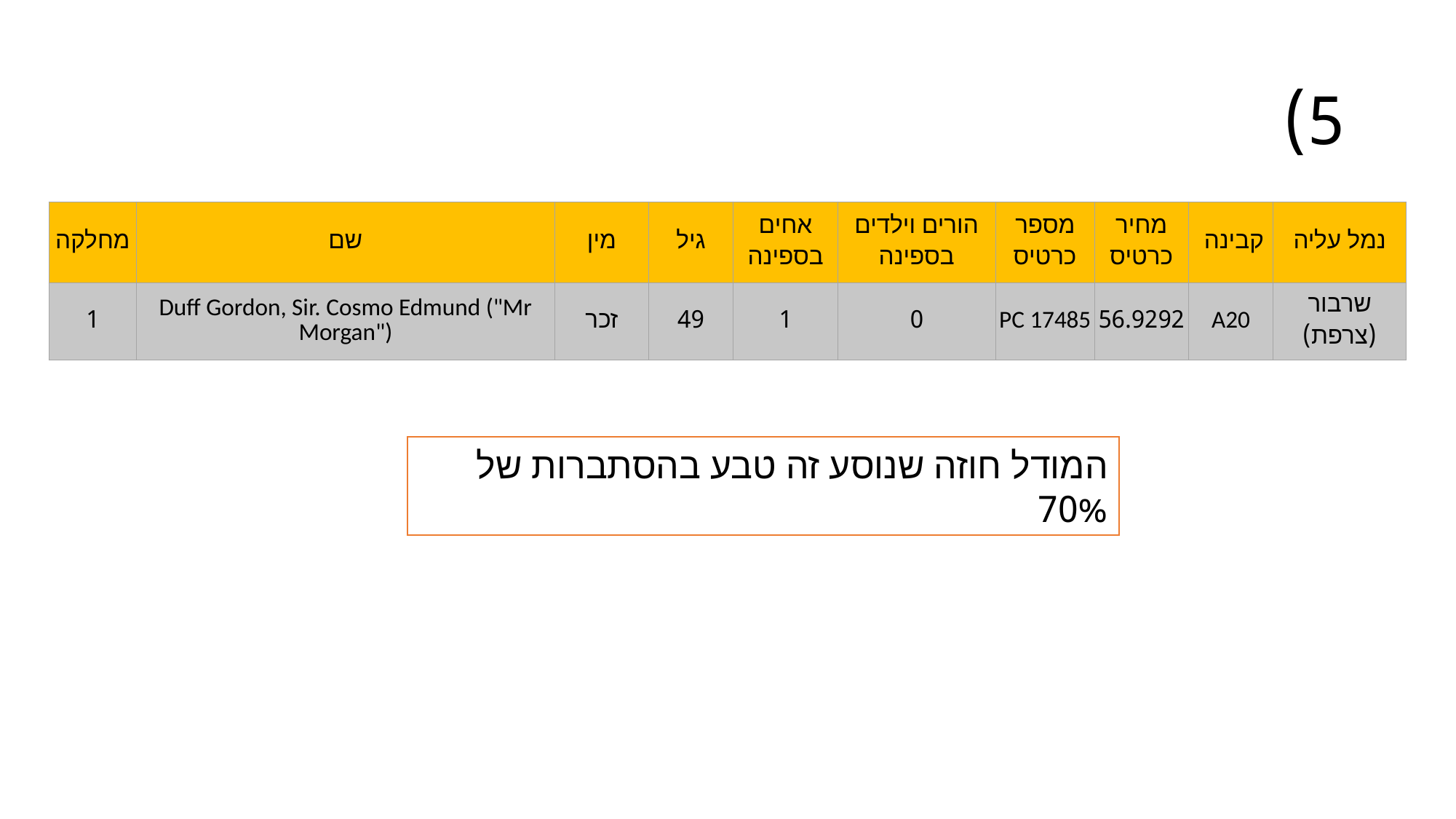

# 5)
| מחלקה | שם | מין | גיל | אחים בספינה | הורים וילדים בספינה | מספר כרטיס | מחיר כרטיס | קבינה | נמל עליה |
| --- | --- | --- | --- | --- | --- | --- | --- | --- | --- |
| 1 | Duff Gordon, Sir. Cosmo Edmund ("Mr Morgan") | זכר | 49 | 1 | 0 | PC 17485 | 56.9292 | A20 | שרבור (צרפת) |
המודל חוזה שנוסע זה טבע בהסתברות של 70%